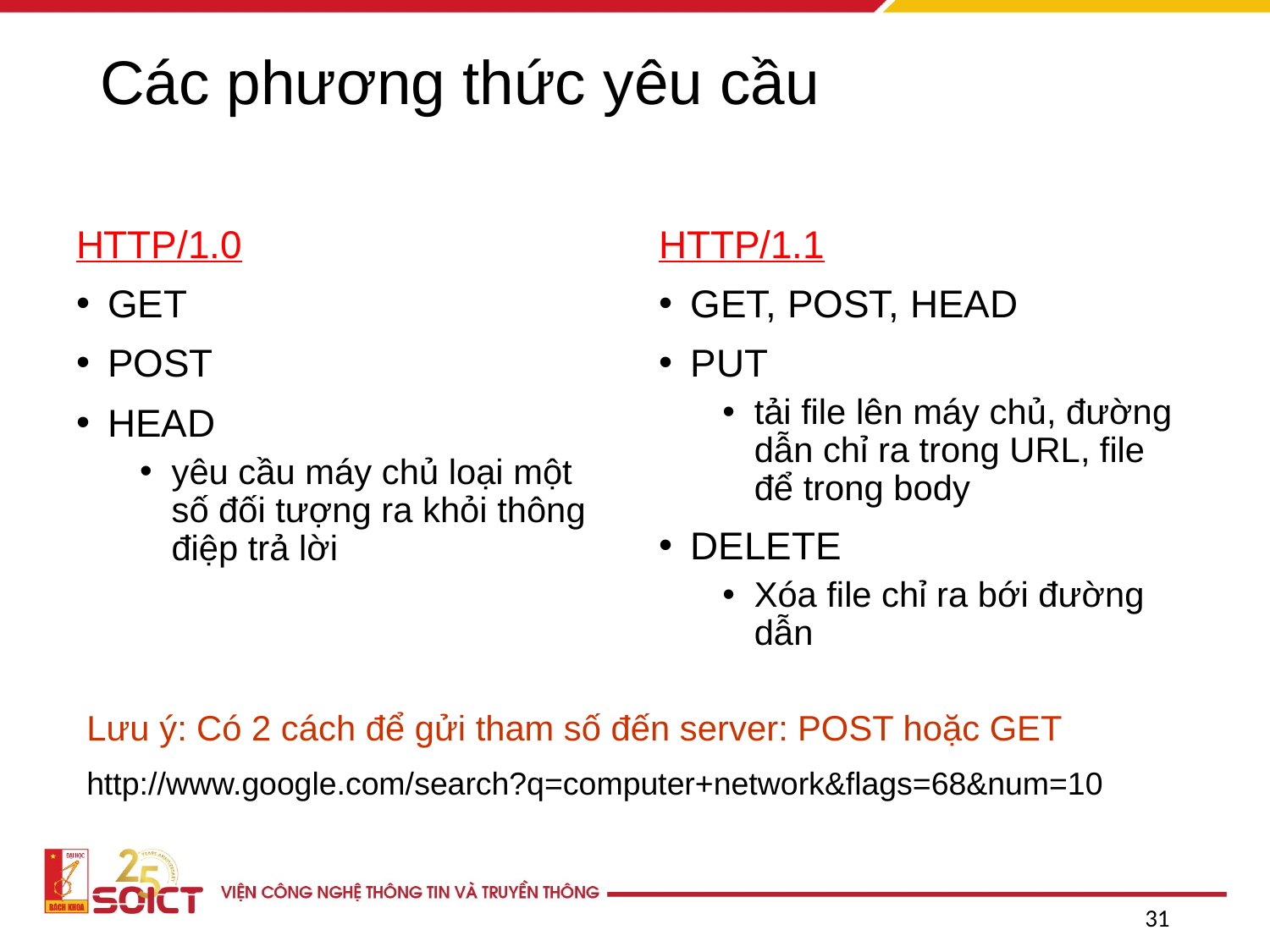

# Các phương thức yêu cầu
HTTP/1.0
GET
POST
HEAD
yêu cầu máy chủ loại một số đối tượng ra khỏi thông điệp trả lời
HTTP/1.1
GET, POST, HEAD
PUT
tải file lên máy chủ, đường dẫn chỉ ra trong URL, file để trong body
DELETE
Xóa file chỉ ra bới đường dẫn
Lưu ý: Có 2 cách để gửi tham số đến server: POST hoặc GET
http://www.google.com/search?q=computer+network&flags=68&num=10
31